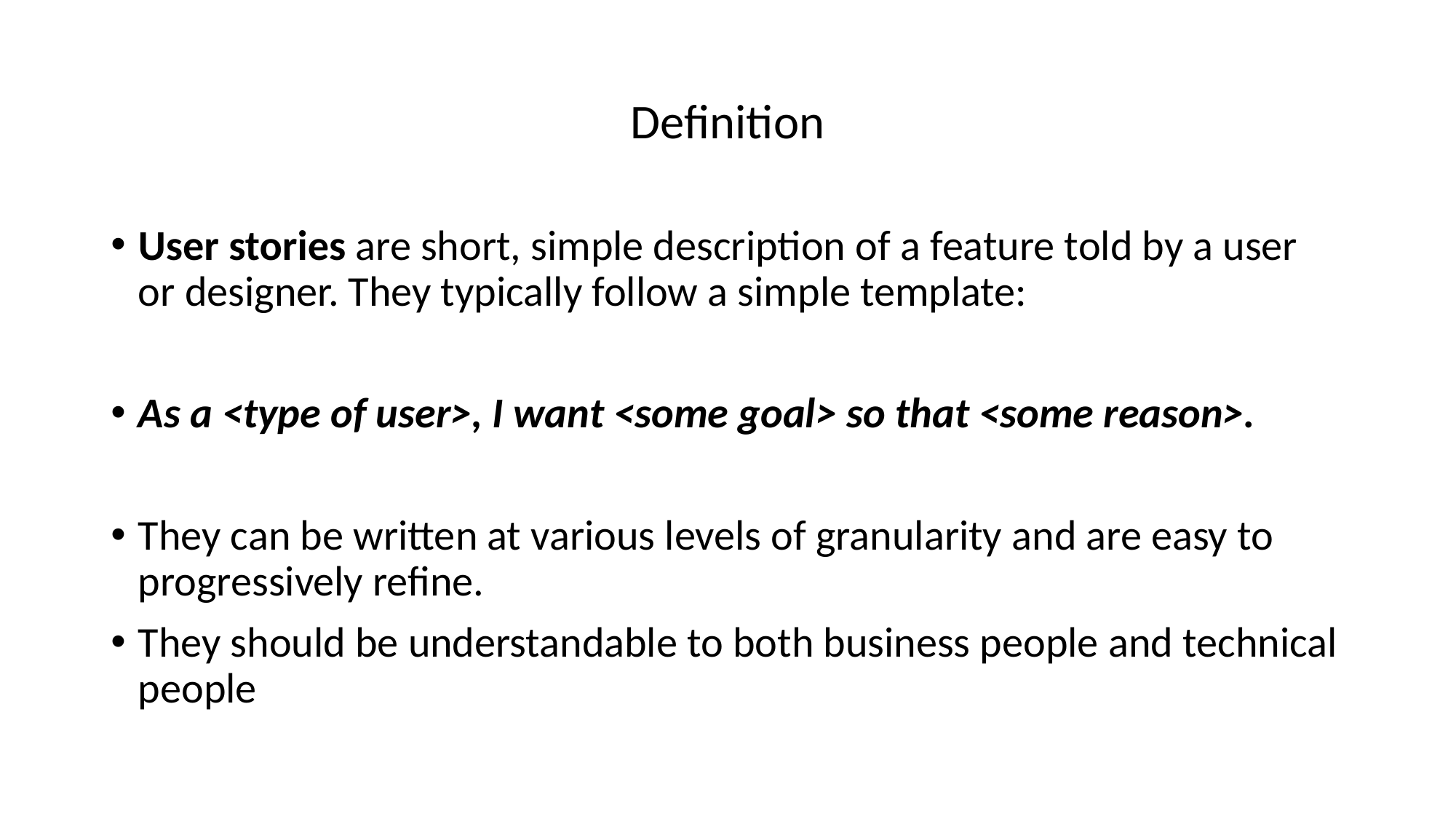

# Definition
User stories are short, simple description of a feature told by a user or designer. They typically follow a simple template:

As a <type of user>, I want <some goal> so that <some reason>.

They can be written at various levels of granularity and are easy to progressively refine.
They should be understandable to both business people and technical people